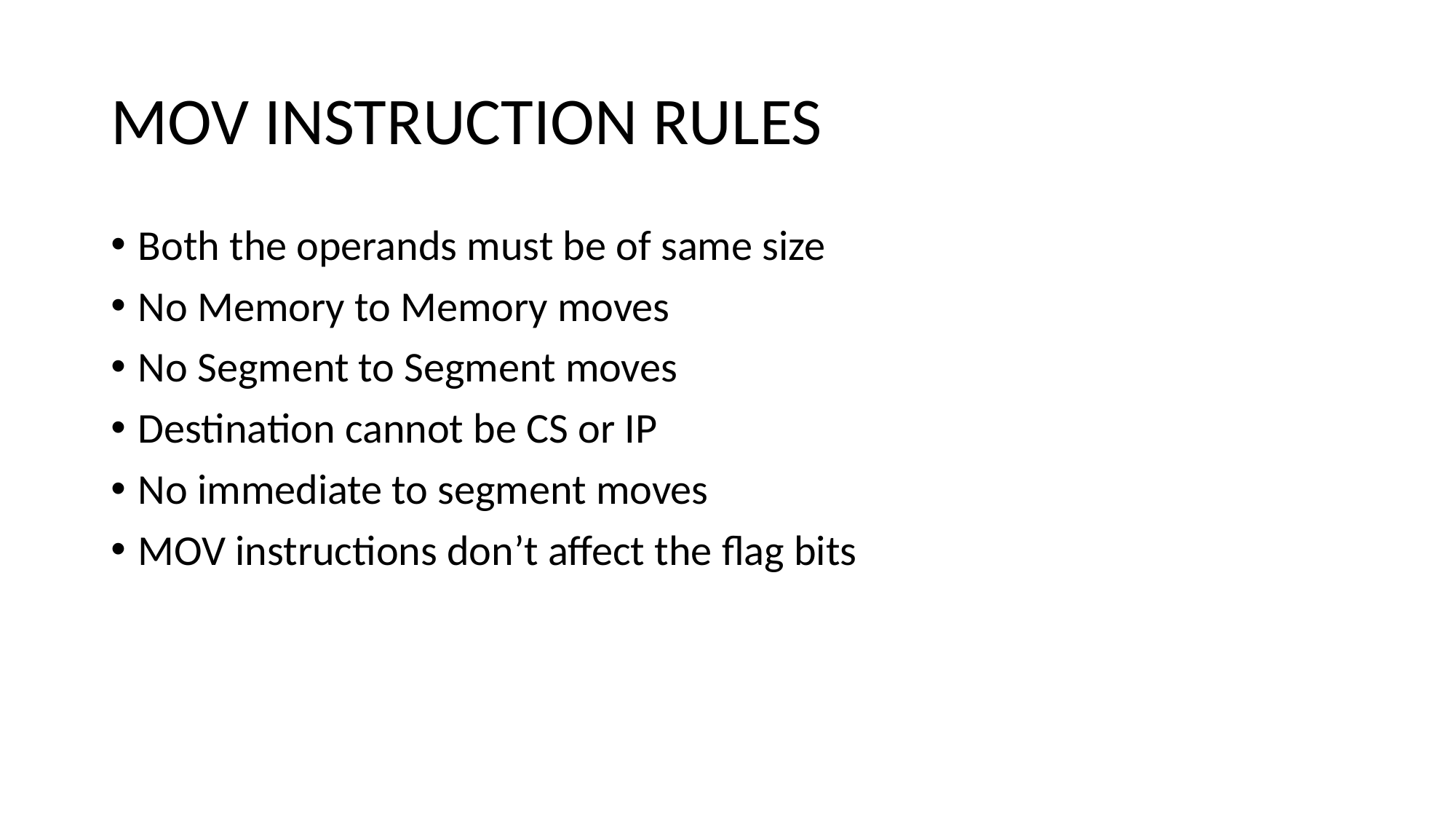

# MOV INSTRUCTION RULES
Both the operands must be of same size
No Memory to Memory moves
No Segment to Segment moves
Destination cannot be CS or IP
No immediate to segment moves
MOV instructions don’t affect the flag bits